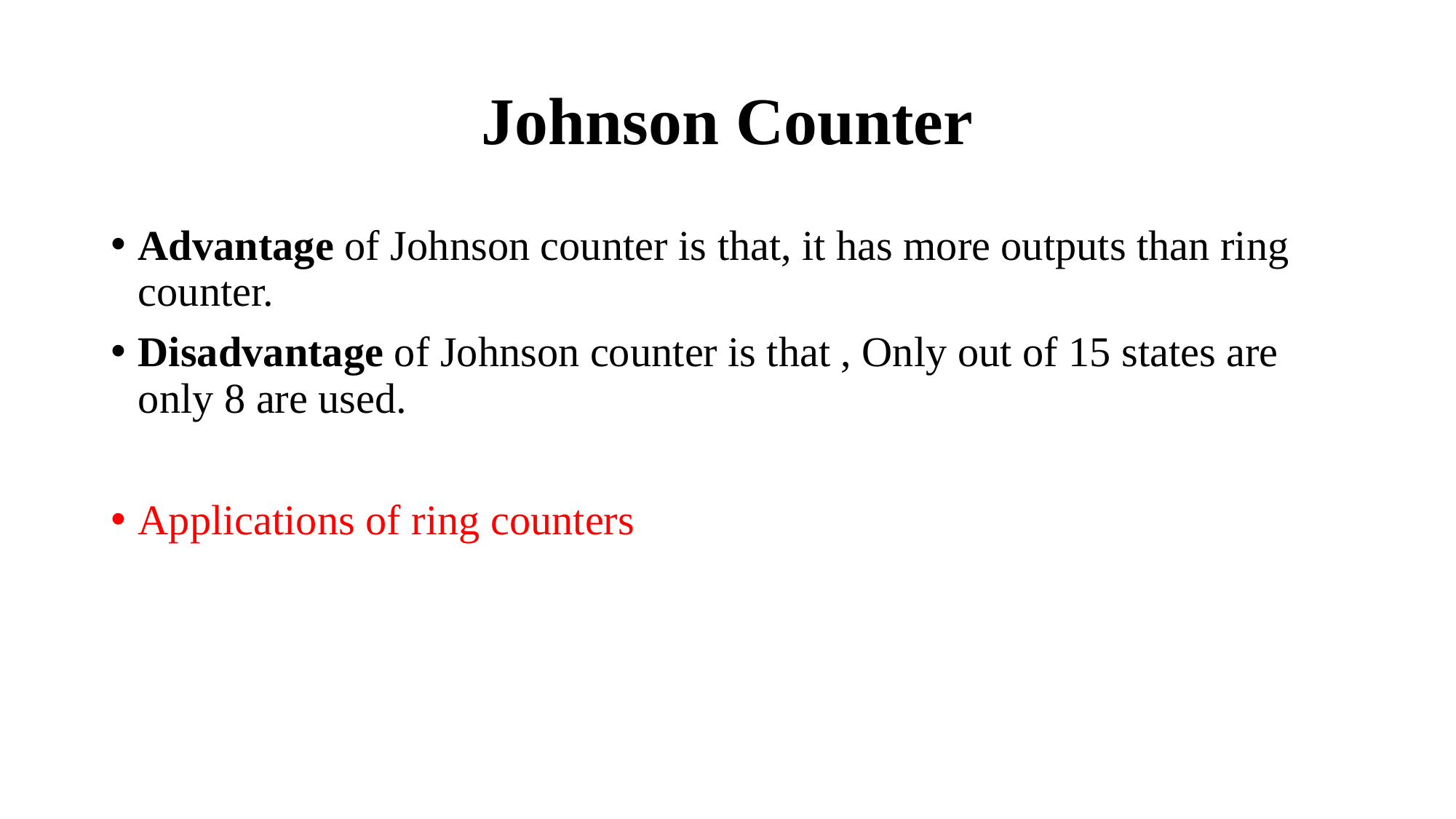

# Johnson Counter
Advantage of Johnson counter is that, it has more outputs than ring counter.
Disadvantage of Johnson counter is that , Only out of 15 states are only 8 are used.

Applications of ring counters